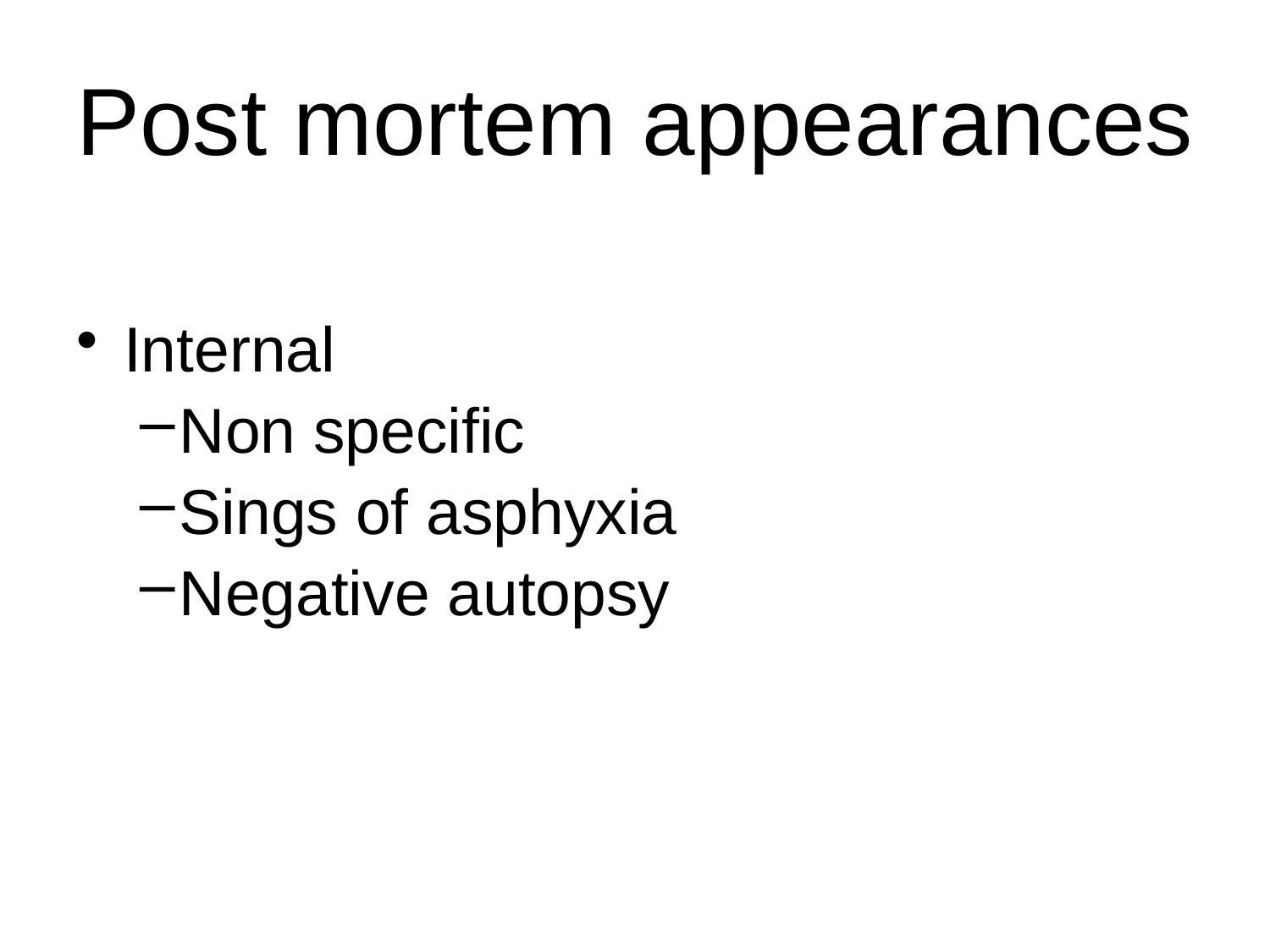

# Post mortem appearances

Internal
Non specific
Sings of asphyxia
Negative autopsy